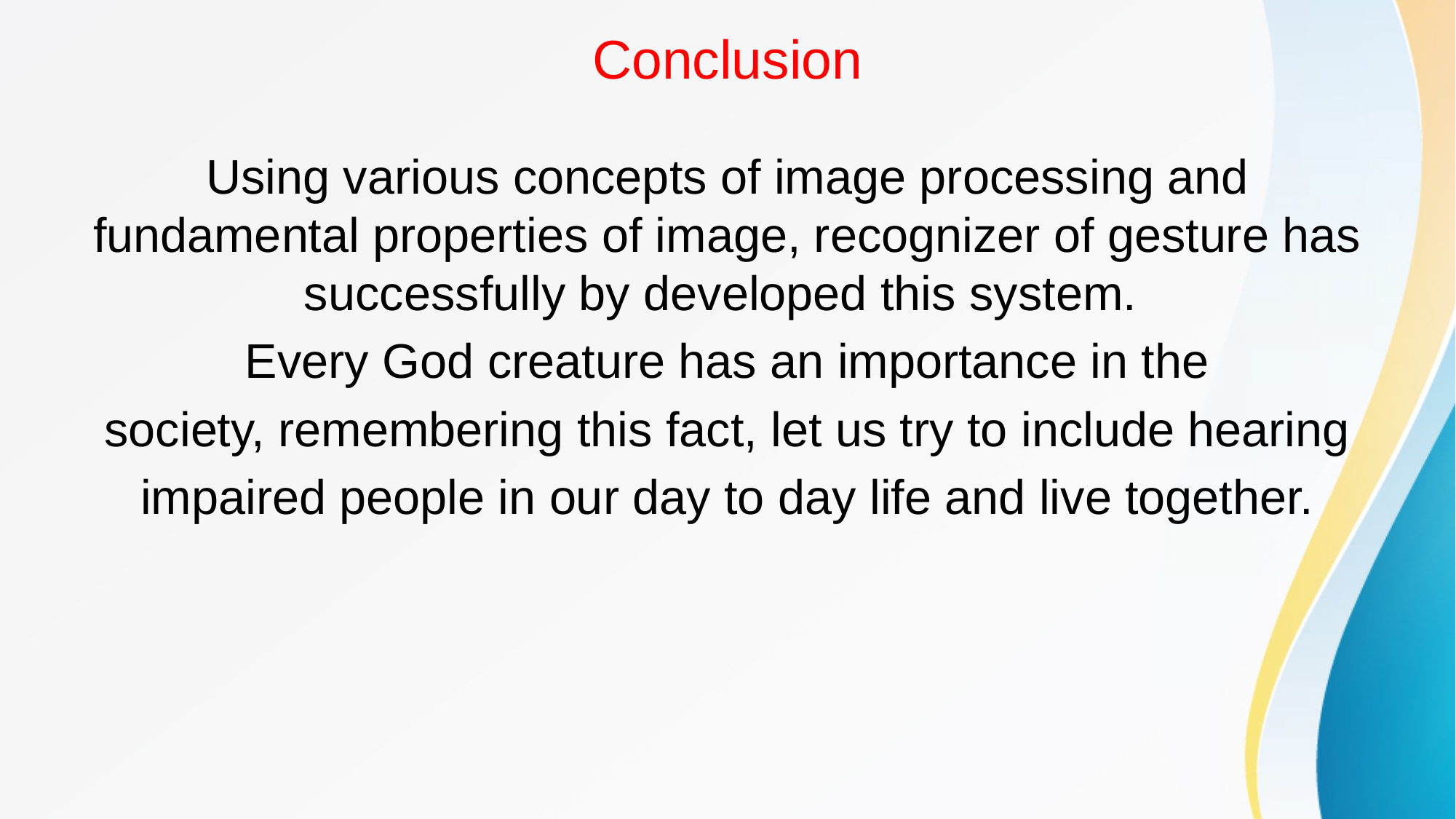

# Conclusion
Using various concepts of image processing and fundamental properties of image, recognizer of gesture has successfully by developed this system.
Every God creature has an importance in the
society, remembering this fact, let us try to include hearing
impaired people in our day to day life and live together.